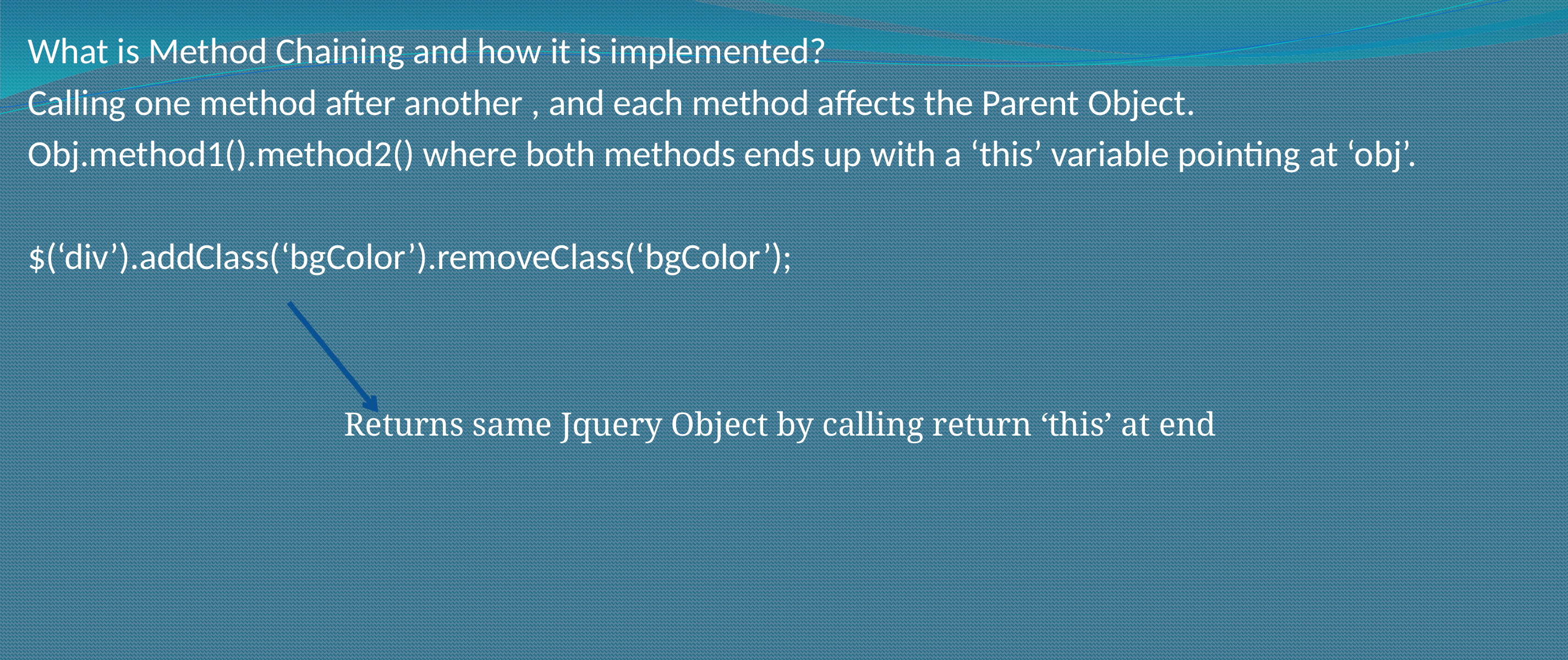

What is Method Chaining and how it is implemented?
Calling one method after another , and each method affects the Parent Object.
Obj.method1().method2() where both methods ends up with a ‘this’ variable pointing at ‘obj’.

$(‘div’).addClass(‘bgColor’).removeClass(‘bgColor’);
Returns same Jquery Object by calling return ‘this’ at end